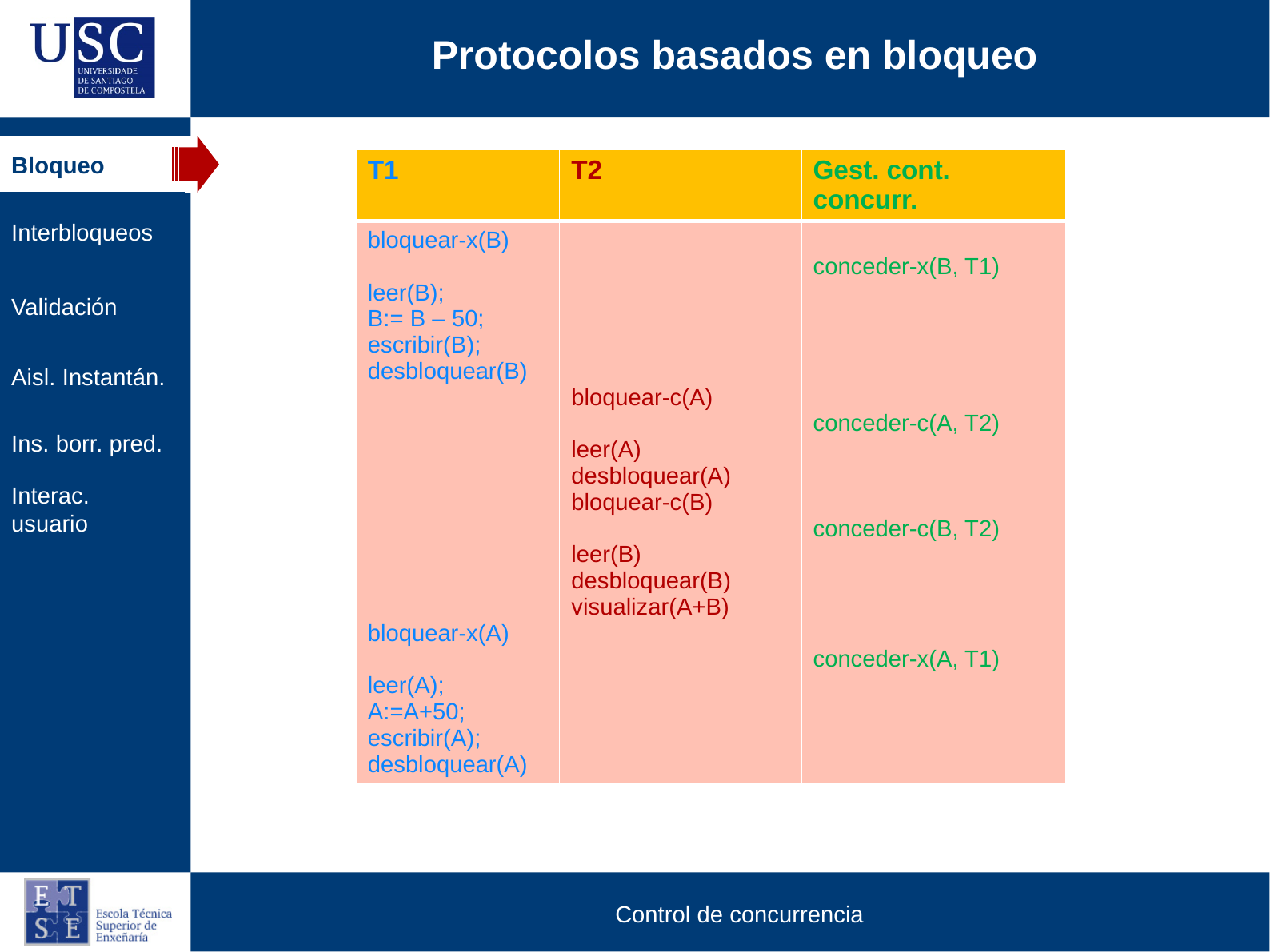

Protocolos basados en bloqueo
Bloqueo

| T1 | T2 | Gest. cont. concurr. |
| --- | --- | --- |
| bloquear-x(B) leer(B); B:= B – 50; escribir(B); desbloquear(B) bloquear-x(A) leer(A); A:=A+50; escribir(A); desbloquear(A) | bloquear-c(A) leer(A) desbloquear(A) bloquear-c(B) leer(B) desbloquear(B) visualizar(A+B) | conceder-x(B, T1) conceder-c(A, T2) conceder-c(B, T2) conceder-x(A, T1) |
Interbloqueos
Validación
Aisl. Instantán.
Ins. borr. pred.
Interac. usuario